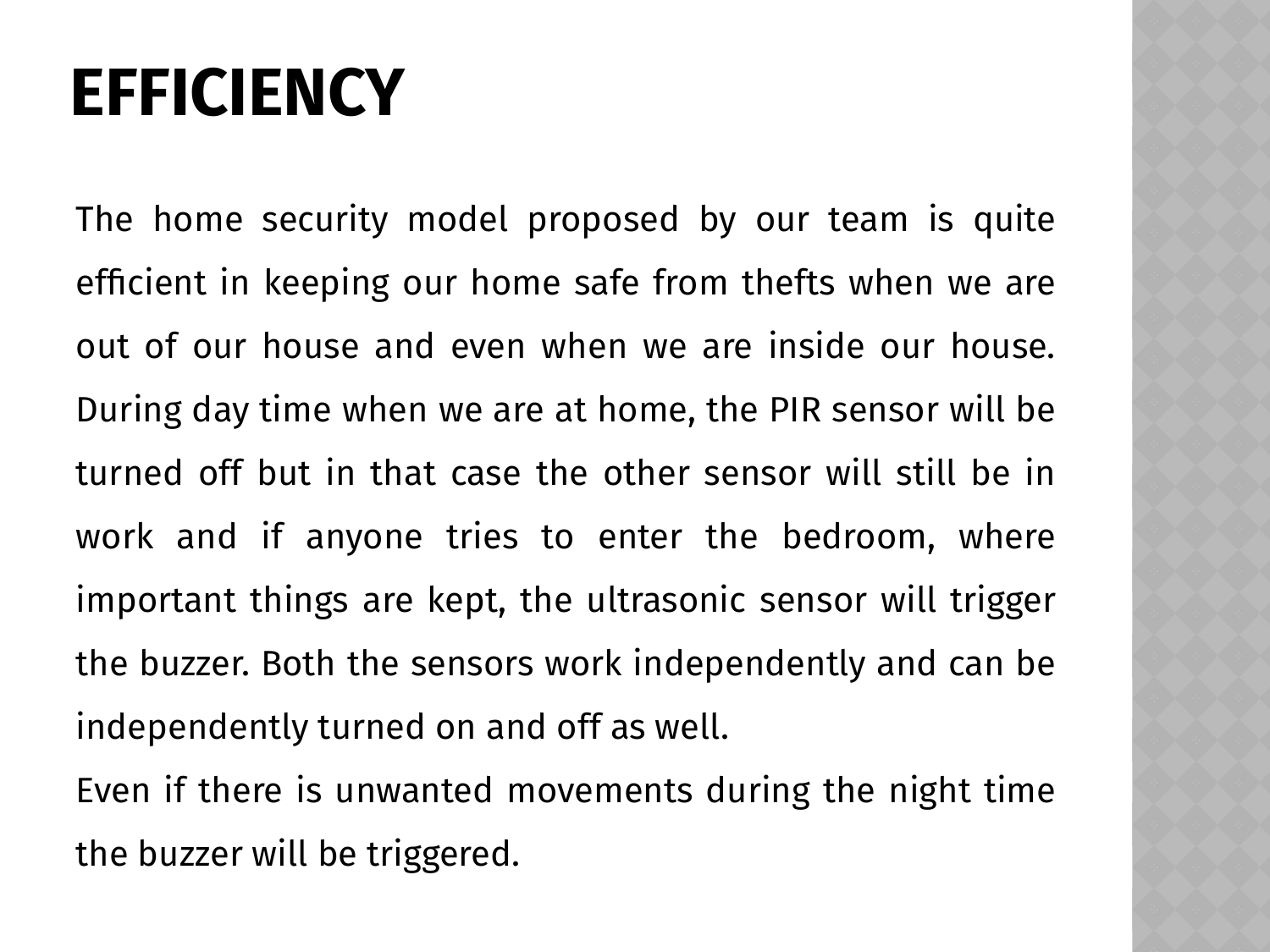

# Efficiency
The home security model proposed by our team is quite efficient in keeping our home safe from thefts when we are out of our house and even when we are inside our house. During day time when we are at home, the PIR sensor will be turned off but in that case the other sensor will still be in work and if anyone tries to enter the bedroom, where important things are kept, the ultrasonic sensor will trigger the buzzer. Both the sensors work independently and can be independently turned on and off as well.
Even if there is unwanted movements during the night time the buzzer will be triggered.